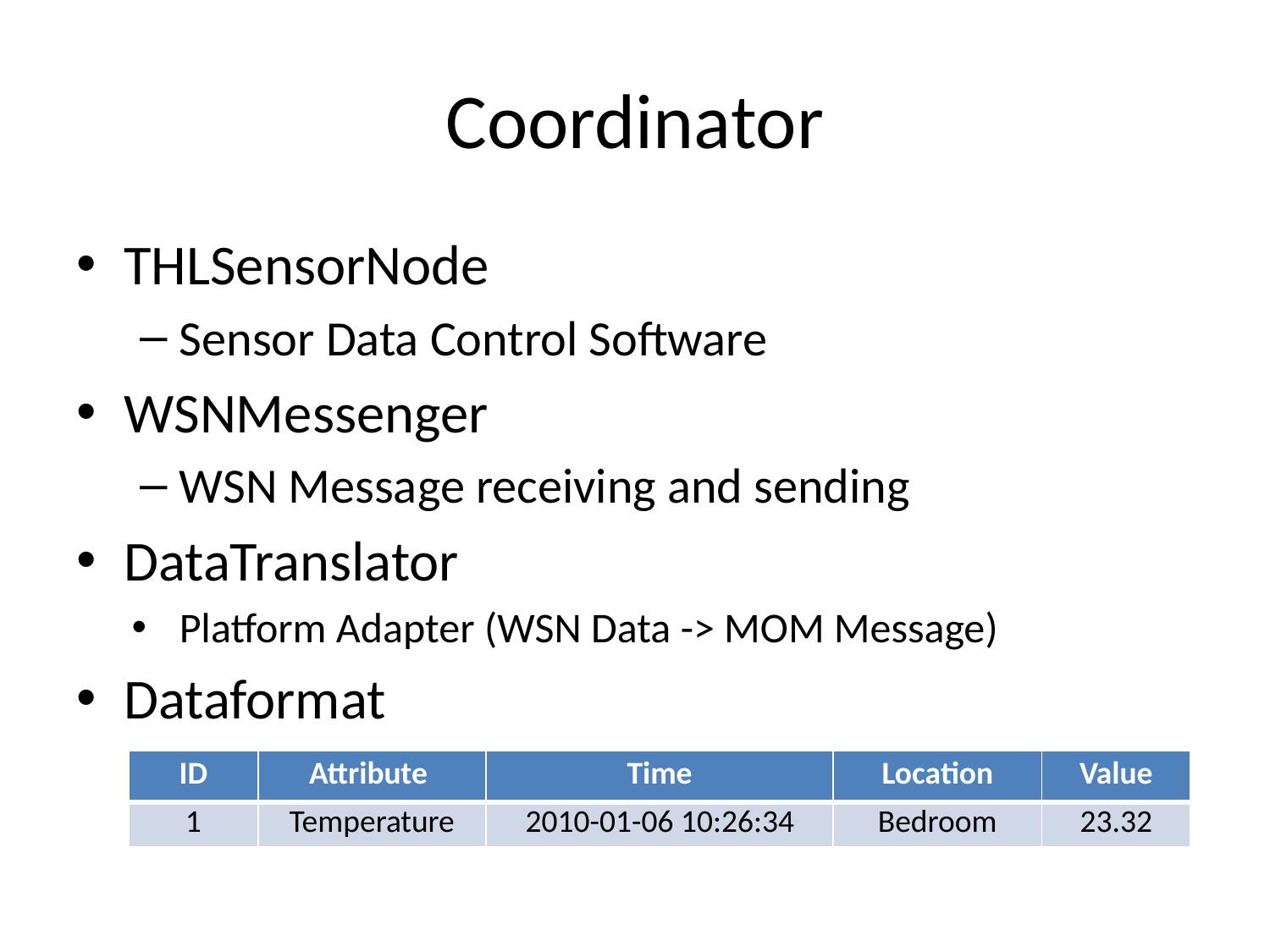

# Coordinator
THLSensorNode
Sensor Data Control Software
WSNMessenger
WSN Message receiving and sending
DataTranslator
Platform Adapter (WSN Data -> MOM Message)
Dataformat

| ID | Attribute | Time | Location | Value |
| --- | --- | --- | --- | --- |
| 1 | Temperature | 2010-01-06 10:26:34 | Bedroom | 23.32 |